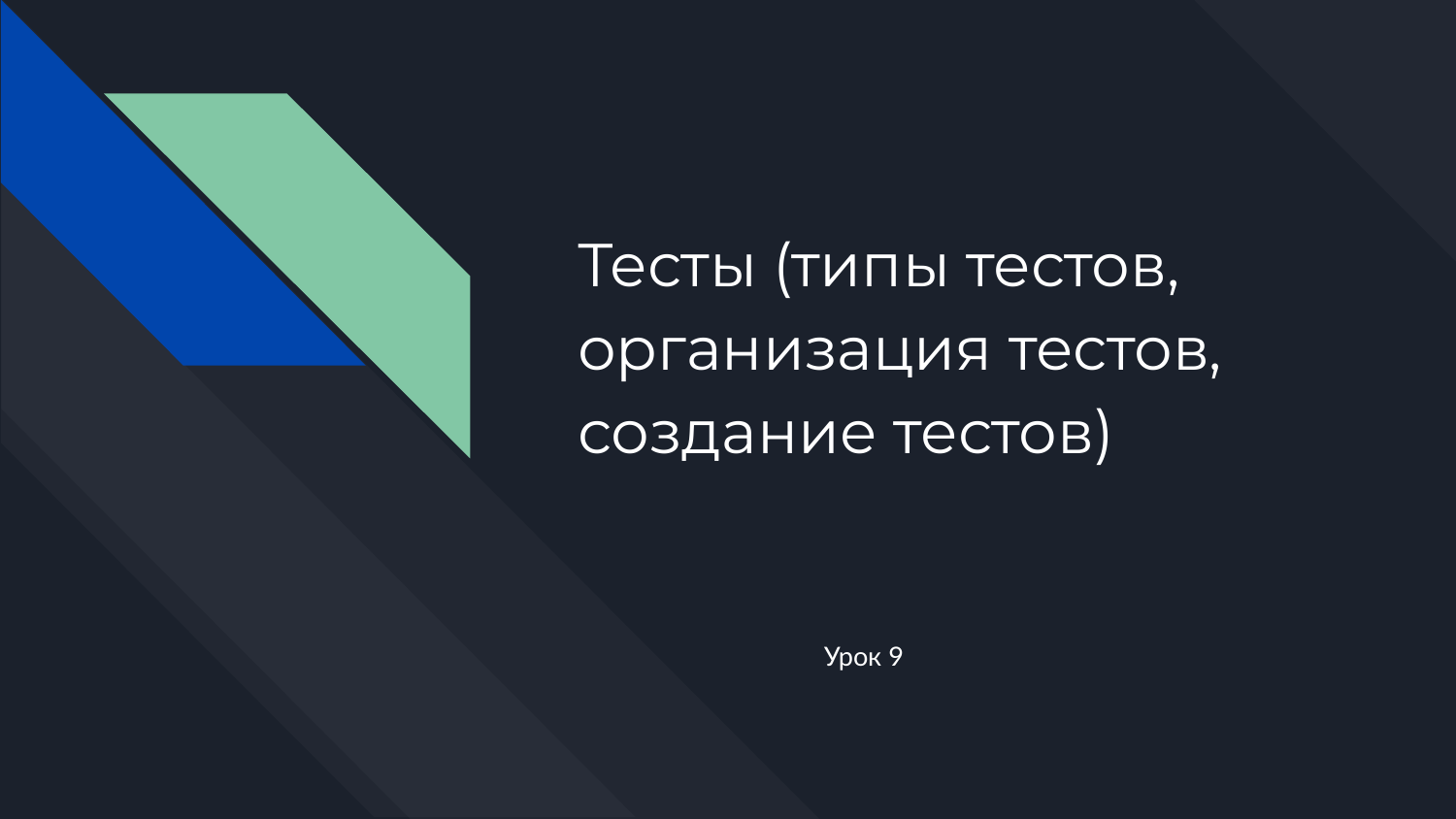

# Тесты (типы тестов, организация тестов, создание тестов)
Урок 9